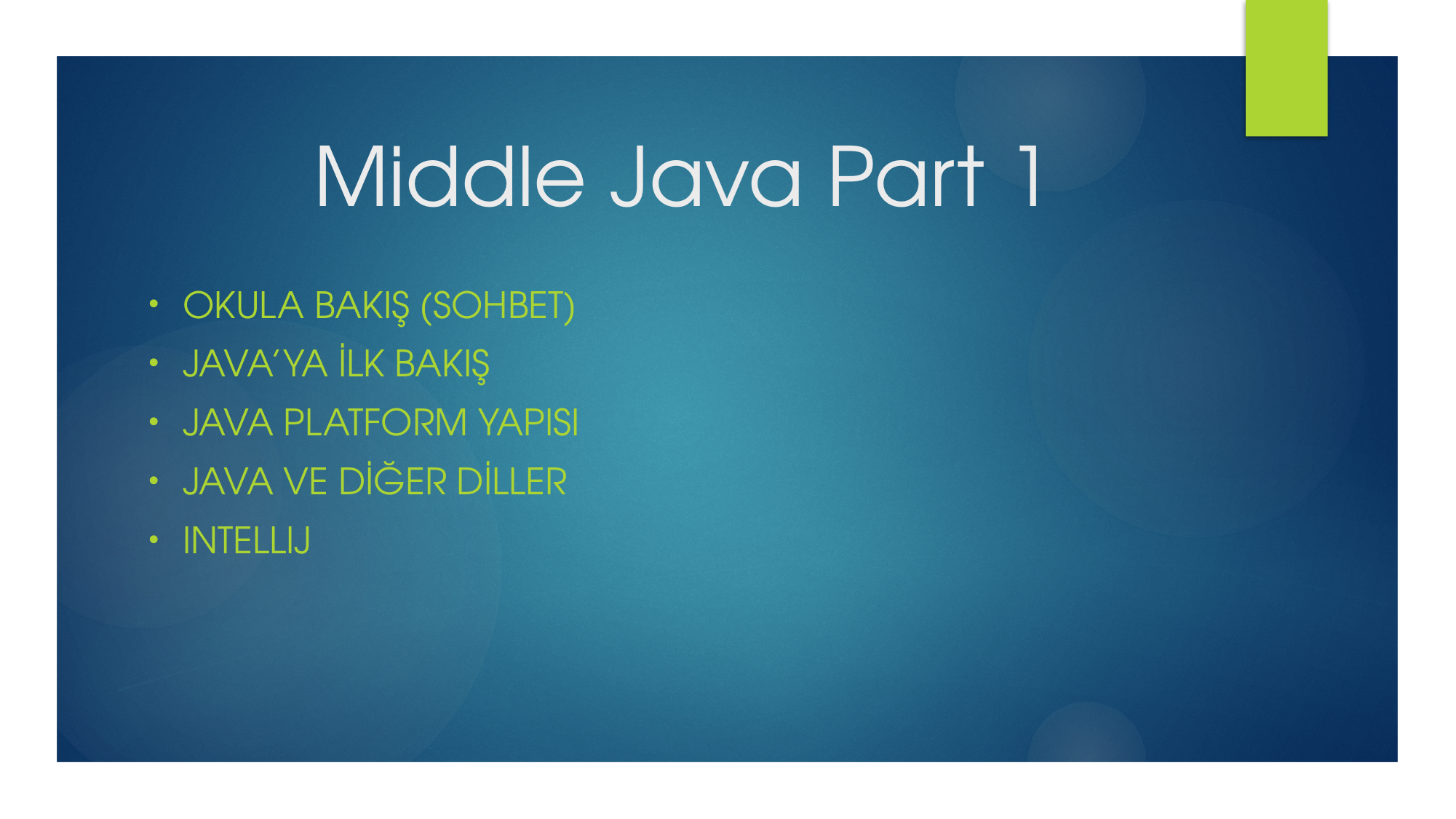

# Middle Java Part 1
Okula bakış (sohbet)
Java’ya ilk Bakış
Java platform yapısı
Java ve diğer diller
Intellıj